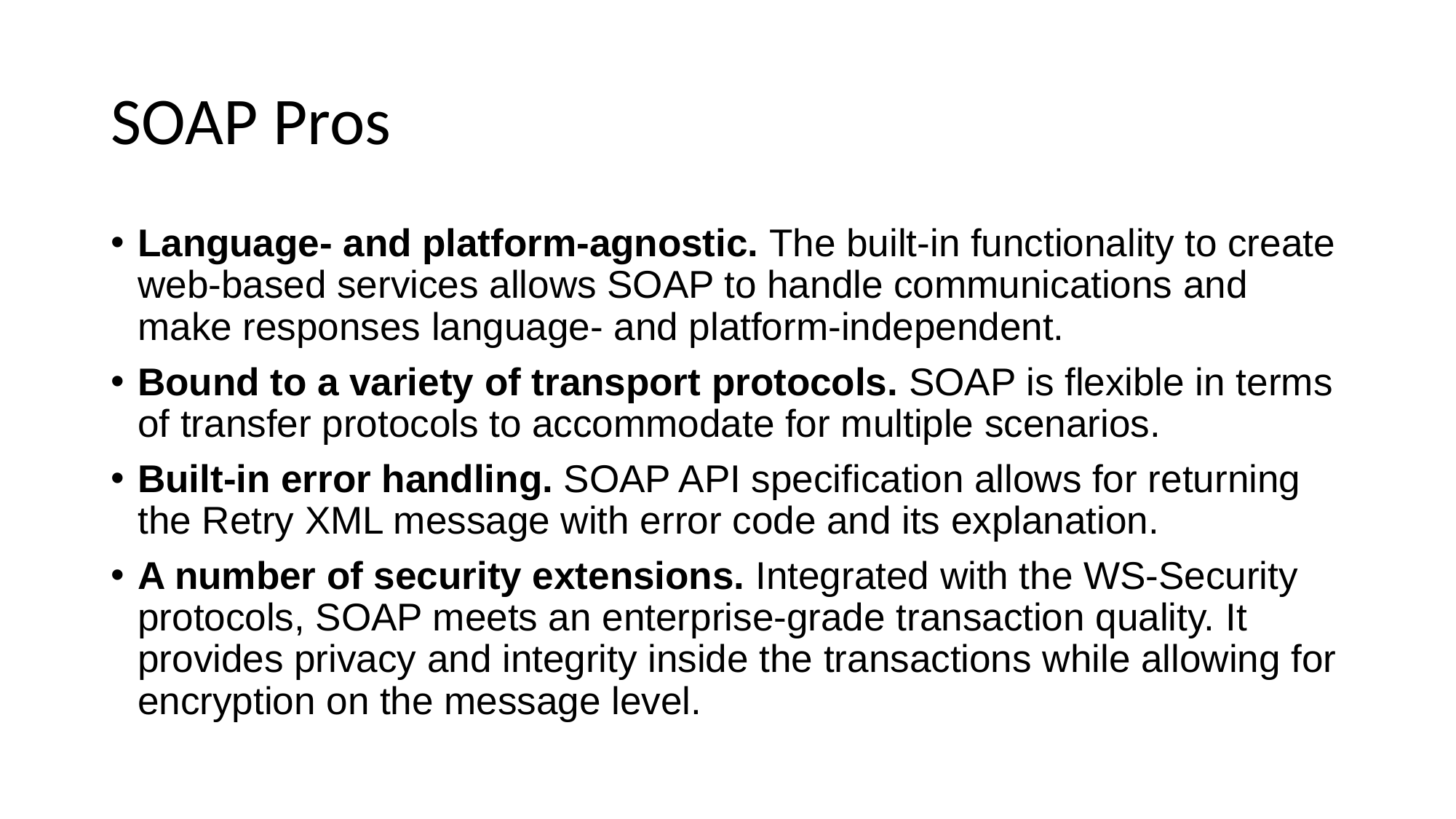

# SOAP Pros
Language- and platform-agnostic. The built-in functionality to create web-based services allows SOAP to handle communications and make responses language- and platform-independent.
Bound to a variety of transport protocols. SOAP is flexible in terms of transfer protocols to accommodate for multiple scenarios.
Built-in error handling. SOAP API specification allows for returning the Retry XML message with error code and its explanation.
A number of security extensions. Integrated with the WS-Security protocols, SOAP meets an enterprise-grade transaction quality. It provides privacy and integrity inside the transactions while allowing for encryption on the message level.